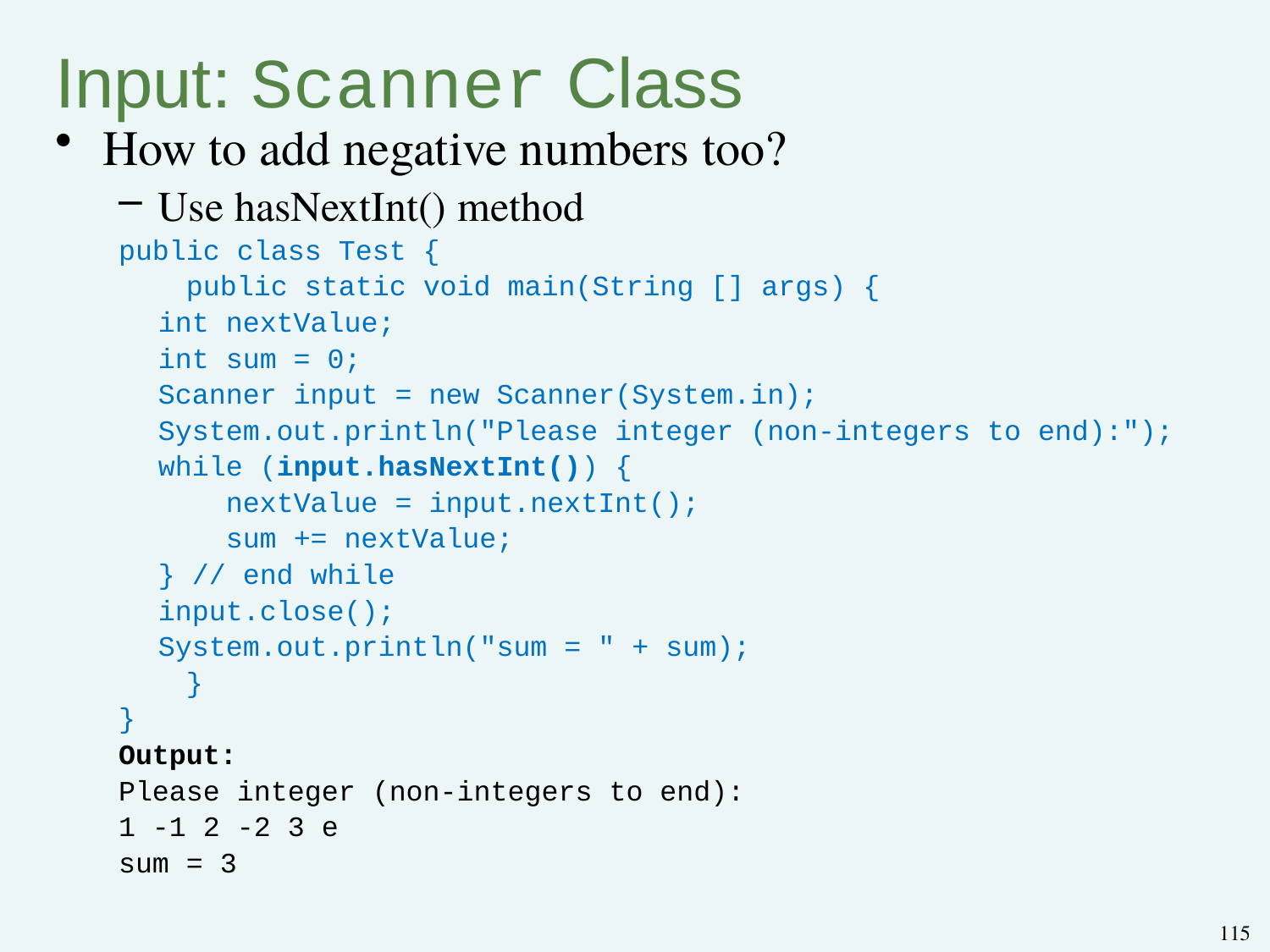

# Input: Scanner Class
How to add negative numbers too?
Use hasNextInt() method
public class Test {
    public static void main(String [] args) {
	int nextValue;
	int sum = 0;
	Scanner input = new Scanner(System.in);
	System.out.println("Please integer (non-integers to end):");
	while (input.hasNextInt()) {
	    nextValue = input.nextInt();
	    sum += nextValue;
	} // end while
	input.close();
	System.out.println("sum = " + sum);
    }
}
Output:
Please integer (non-integers to end):
1 -1 2 -2 3 e
sum = 3